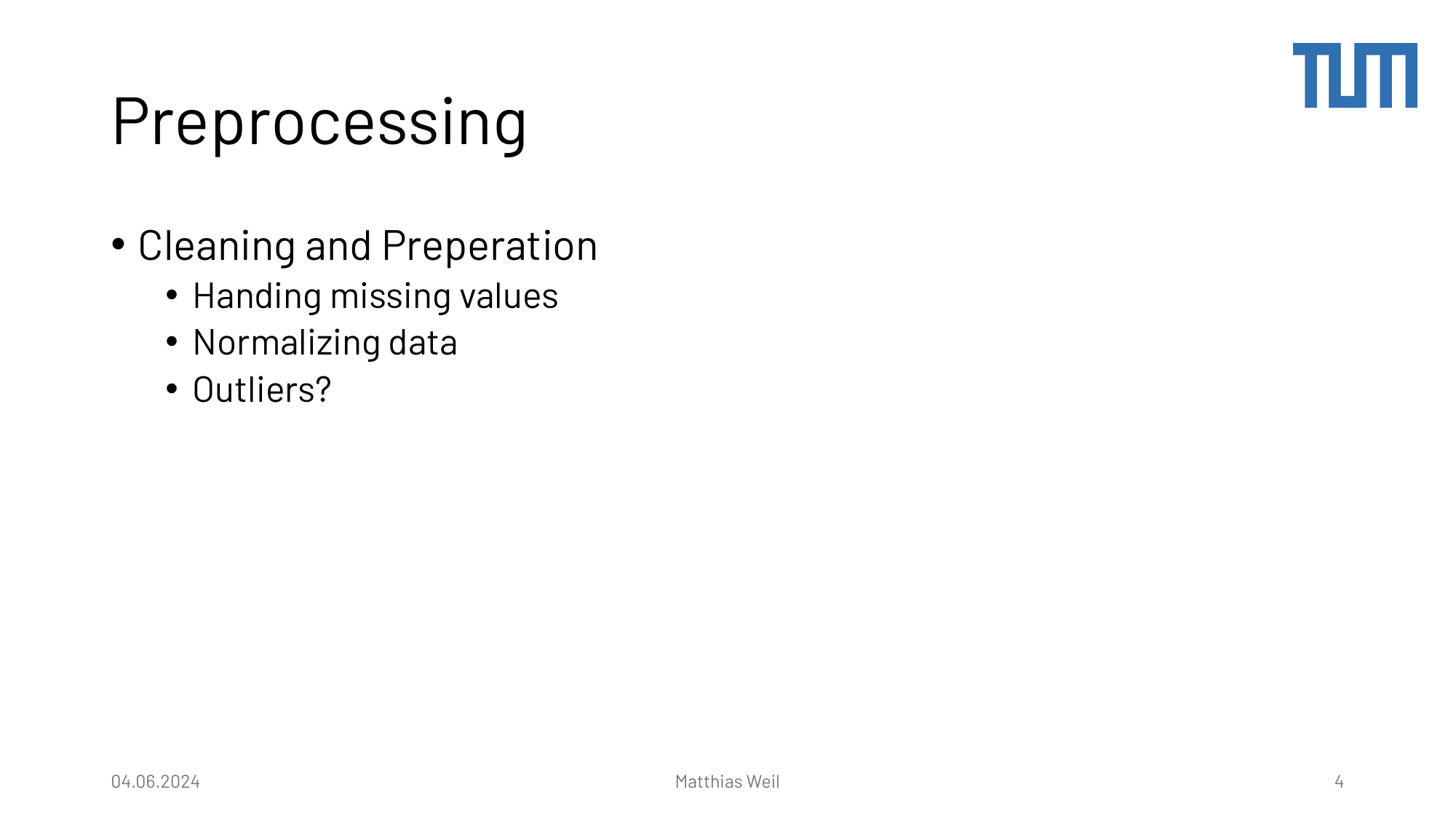

# Preprocessing
Cleaning and Preperation
Handing missing values
Normalizing data
Outliers?
04.06.2024
Matthias Weil
4